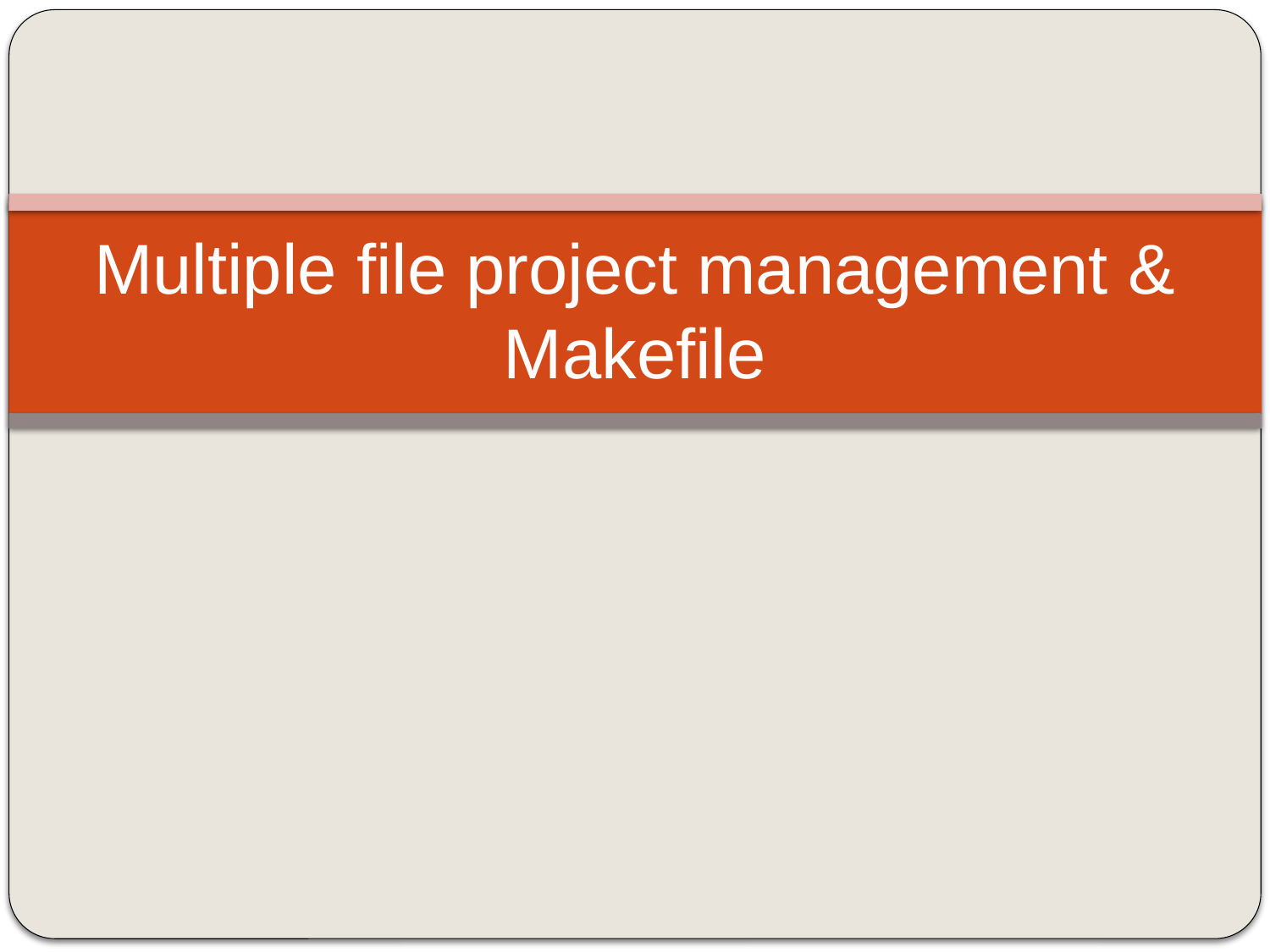

# Multiple file project management & Makefile